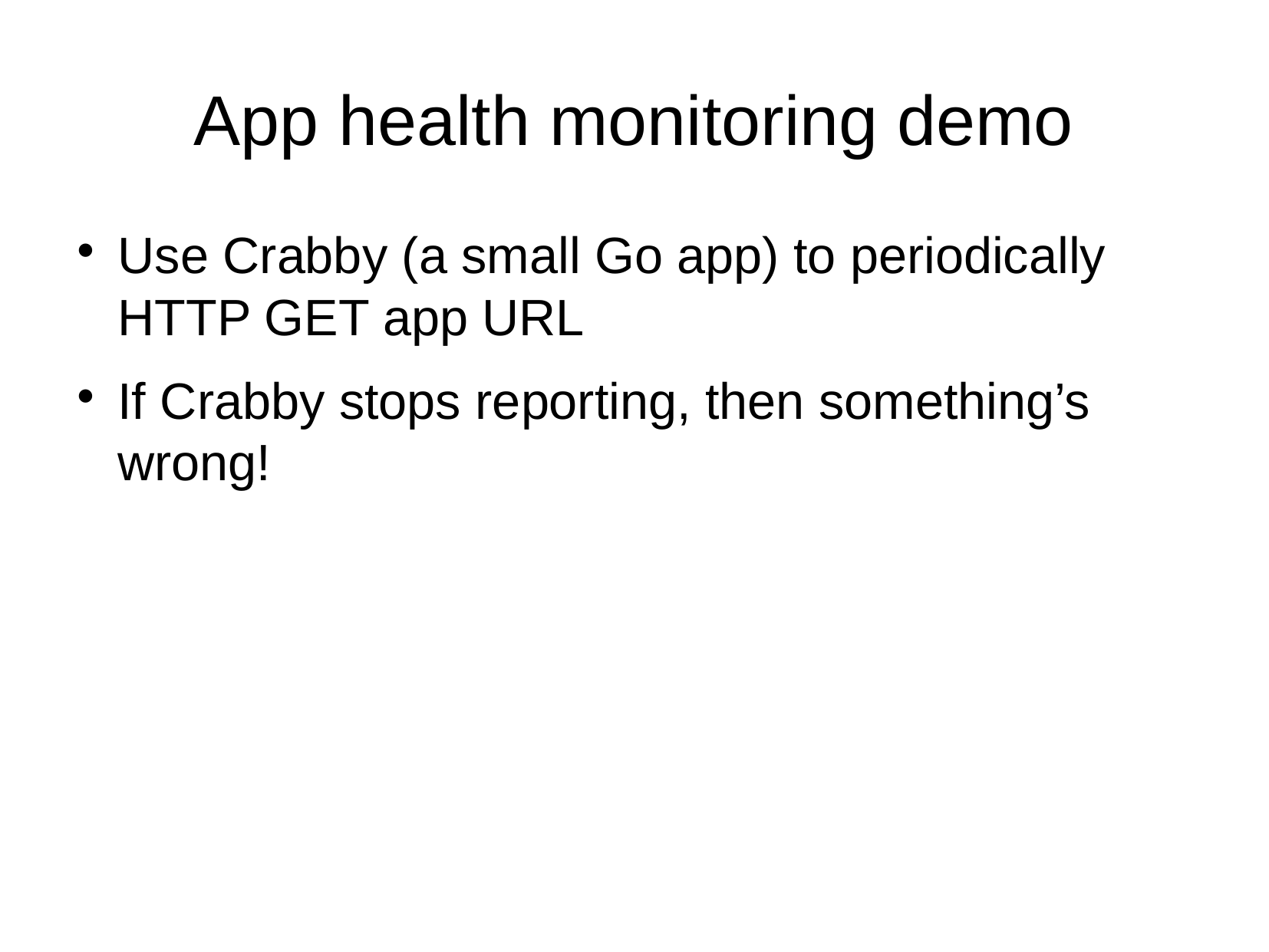

App health monitoring demo
Use Crabby (a small Go app) to periodically HTTP GET app URL
If Crabby stops reporting, then something’s wrong!